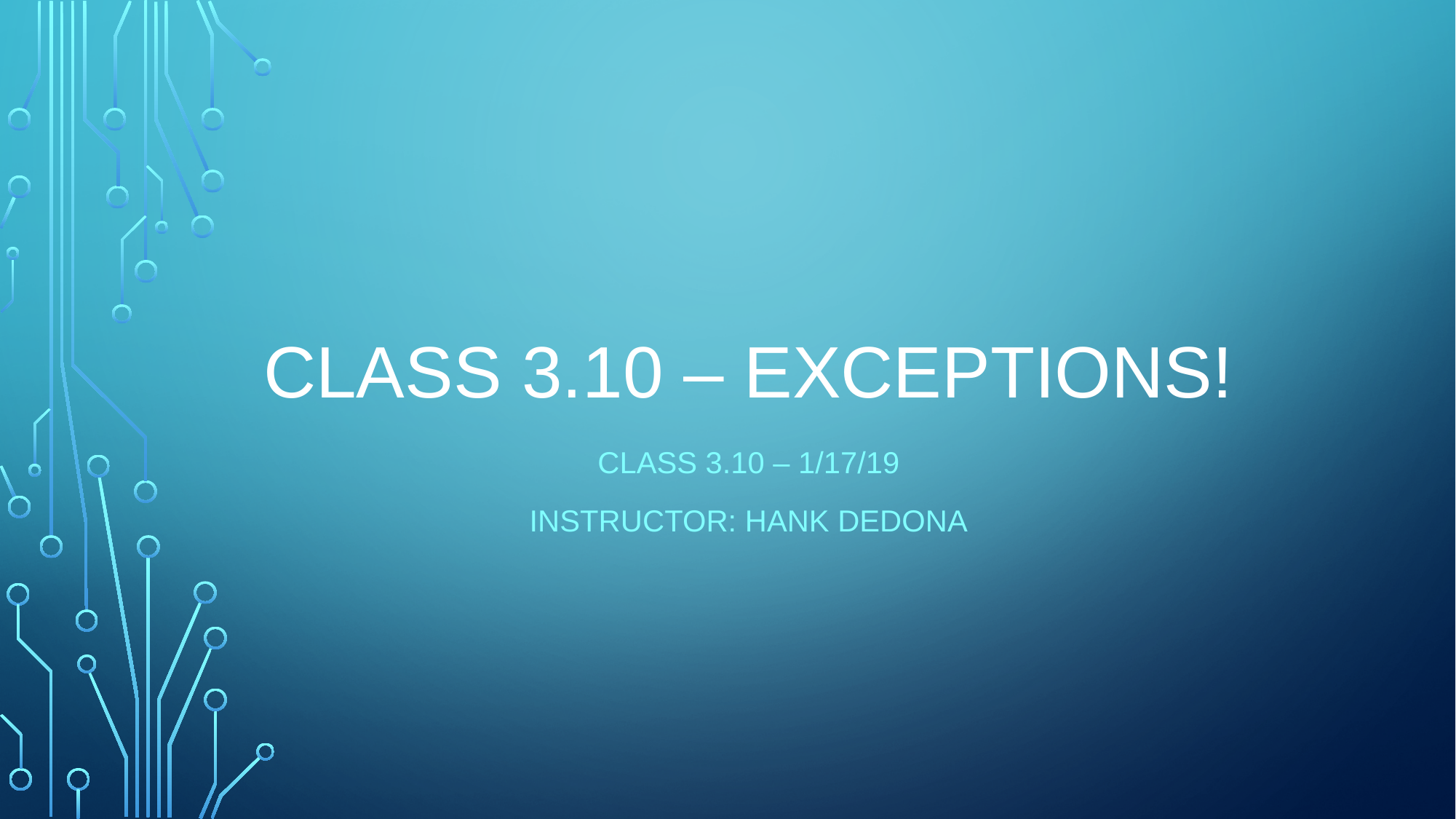

# Class 3.10 – Exceptions!
Class 3.10 – 1/17/19
Instructor: Hank dedona